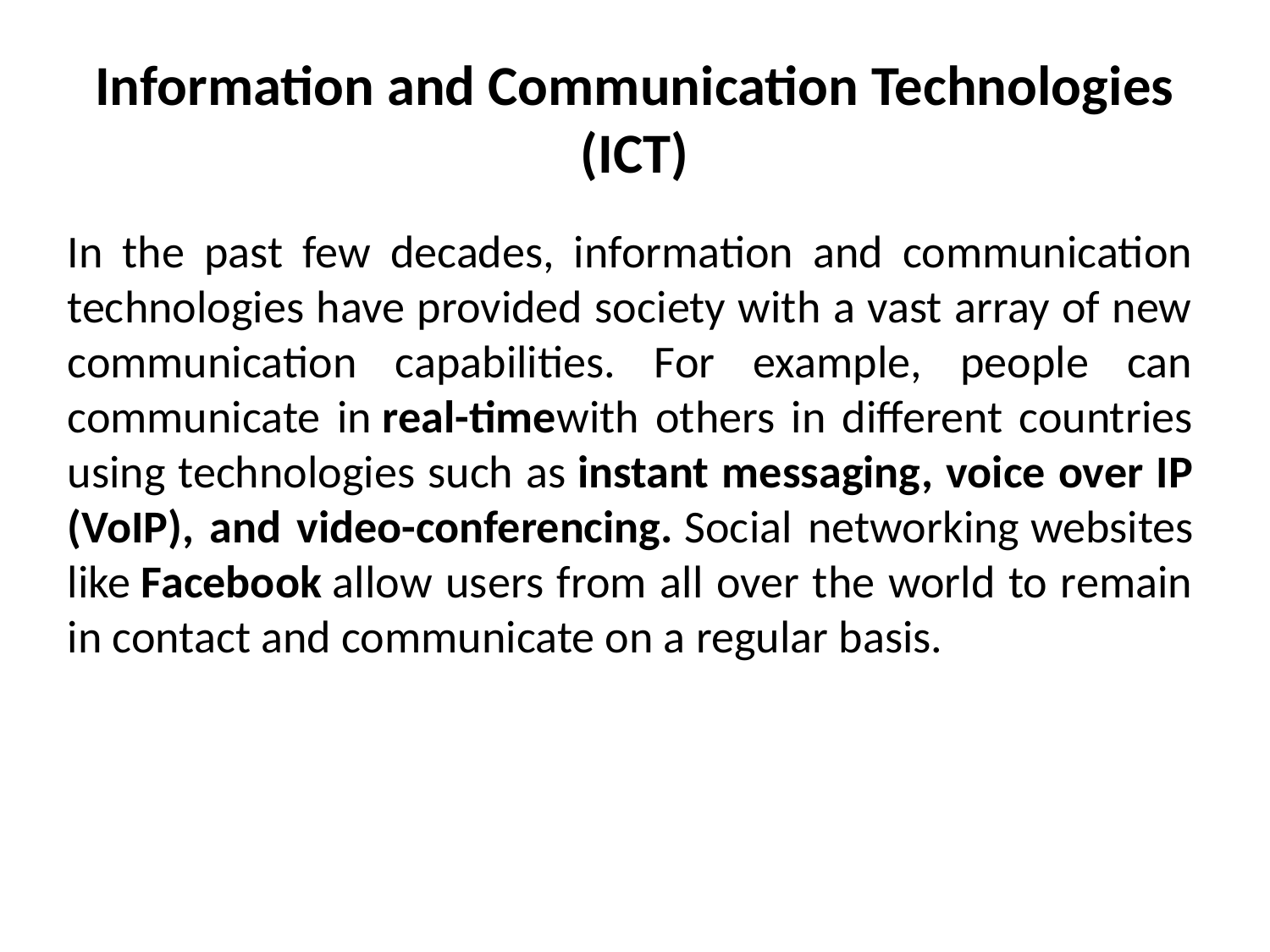

Information and Communication Technologies (ICT)
In the past few decades, information and communication technologies have provided society with a vast array of new communication capabilities. For example, people can communicate in real-timewith others in different countries using technologies such as instant messaging, voice over IP (VoIP), and video-conferencing. Social networking websites like Facebook allow users from all over the world to remain in contact and communicate on a regular basis.